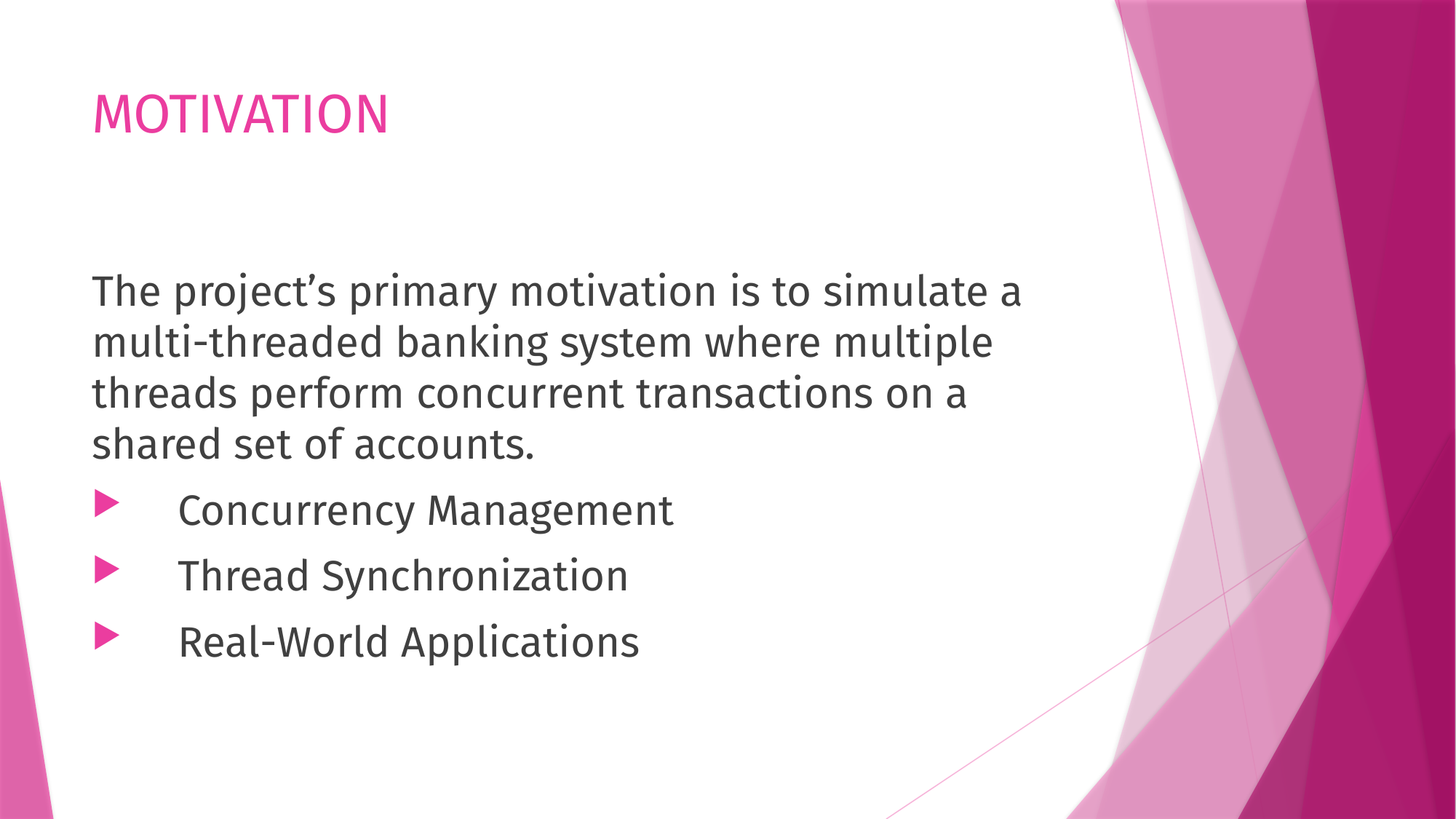

# MOTIVATION
The project’s primary motivation is to simulate a multi-threaded banking system where multiple threads perform concurrent transactions on a shared set of accounts.
    Concurrency Management
    Thread Synchronization
    Real-World Applications